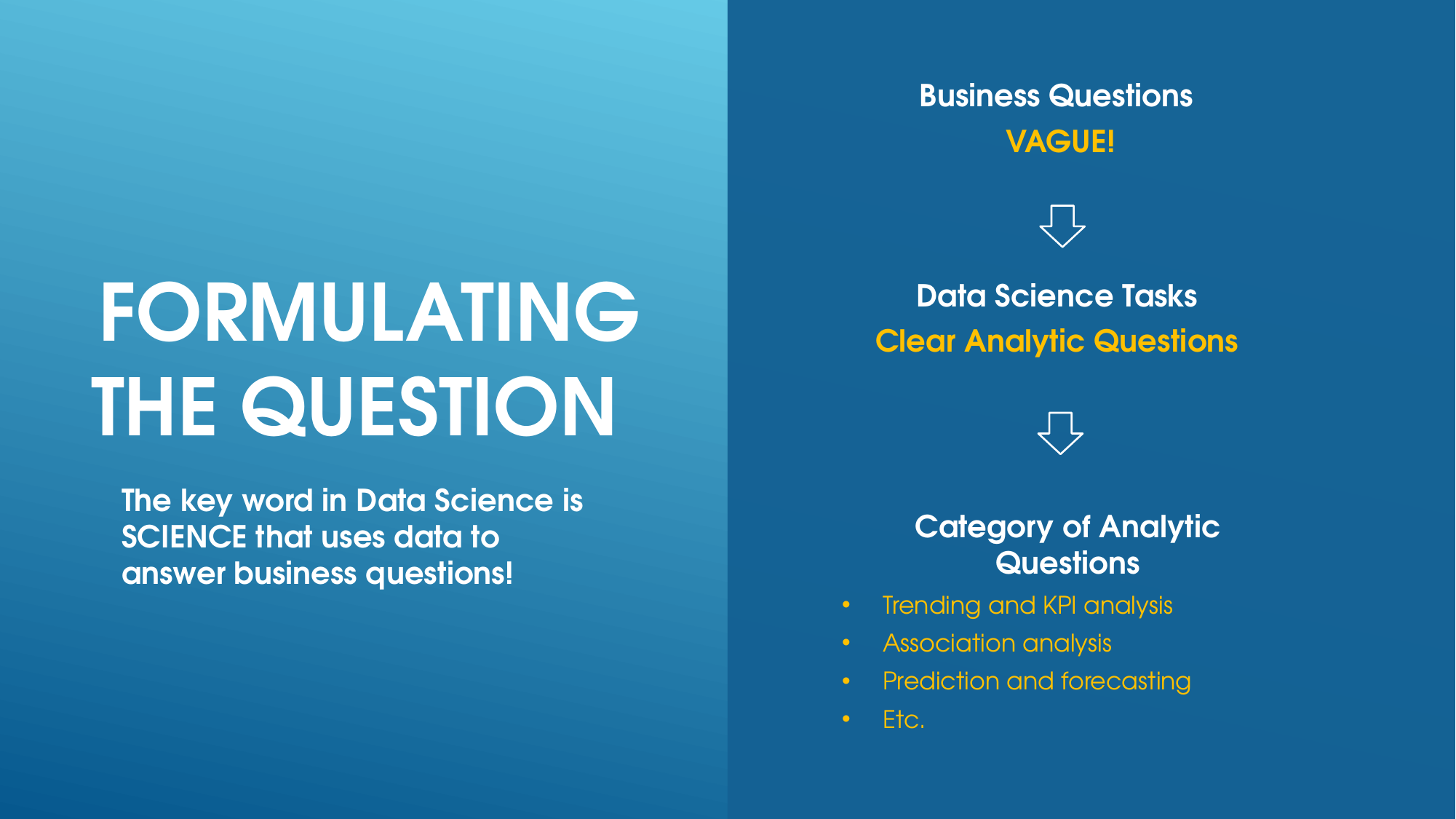

Business Questions
VAGUE!
Formulating the Question

Data Science Tasks
Clear Analytic Questions

The key word in Data Science is SCIENCE that uses data to answer business questions!
Category of Analytic Questions
Trending and KPI analysis
Association analysis
Prediction and forecasting
Etc.